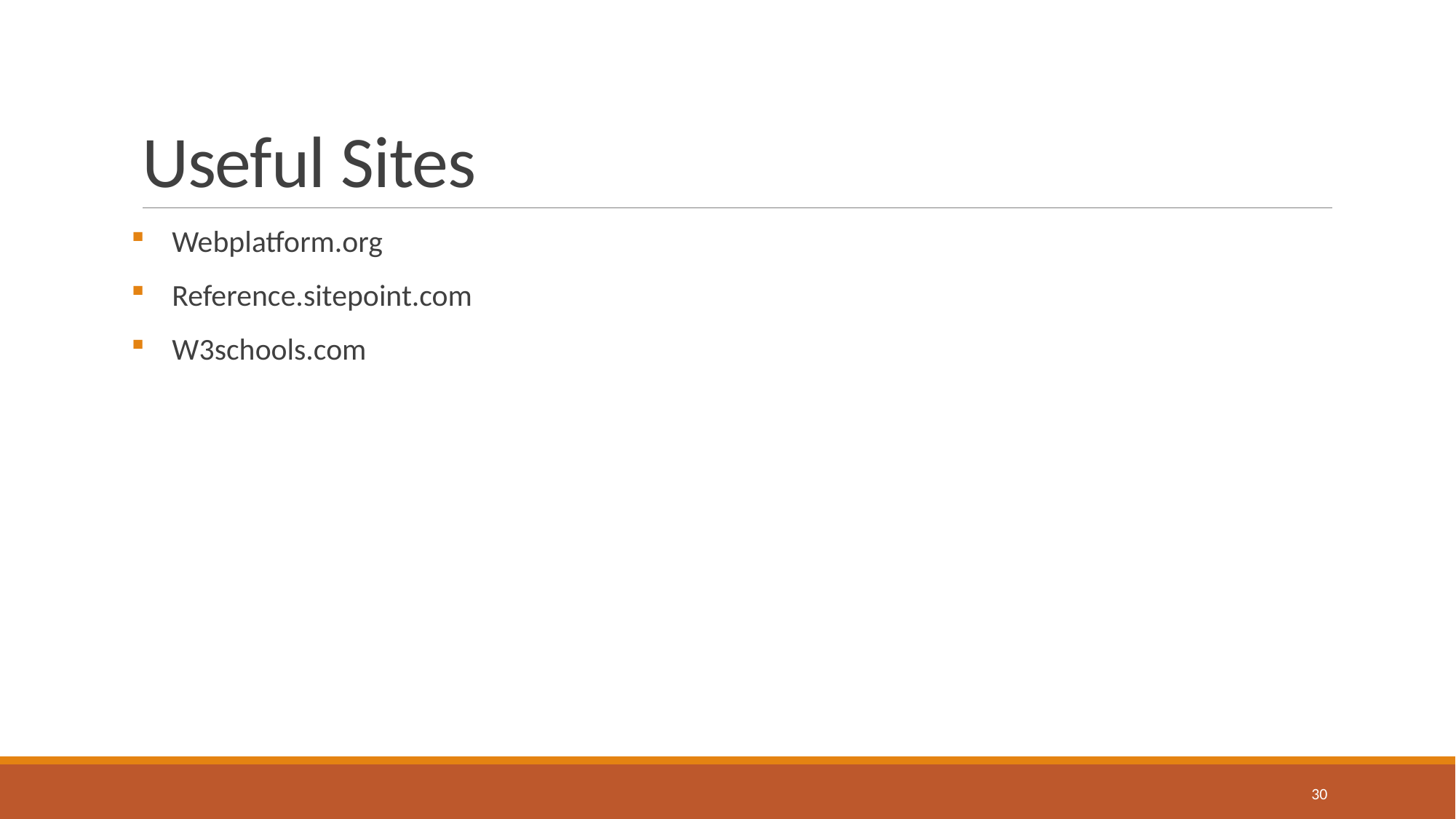

# Useful Sites
Webplatform.org
Reference.sitepoint.com
W3schools.com
30